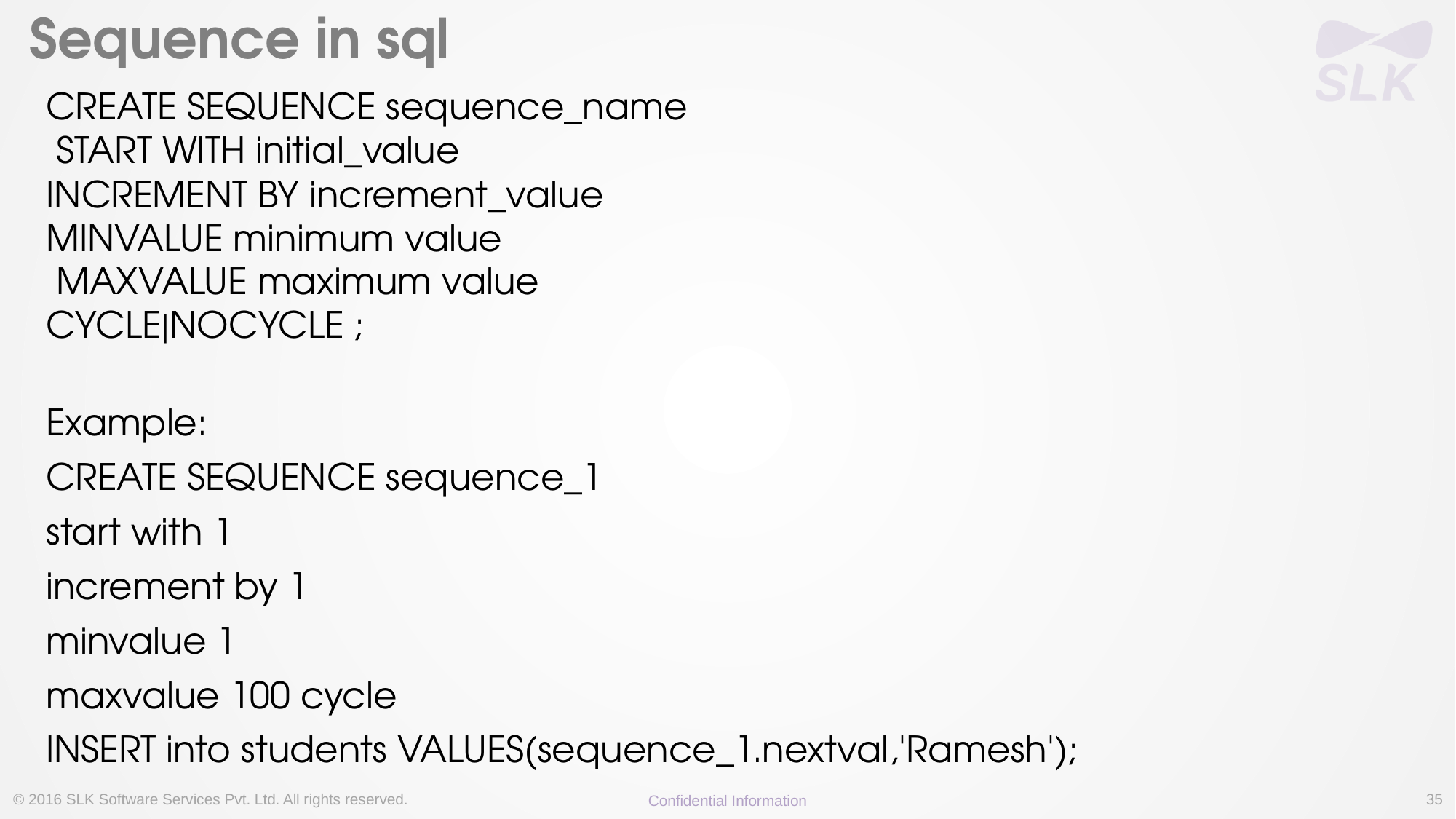

# Sequence in sql
CREATE SEQUENCE sequence_name
 START WITH initial_value
INCREMENT BY increment_value
MINVALUE minimum value
 MAXVALUE maximum value
CYCLE|NOCYCLE ;

Example:
CREATE SEQUENCE sequence_1
start with 1
increment by 1
minvalue 1
maxvalue 100 cycle
INSERT into students VALUES(sequence_1.nextval,'Ramesh');